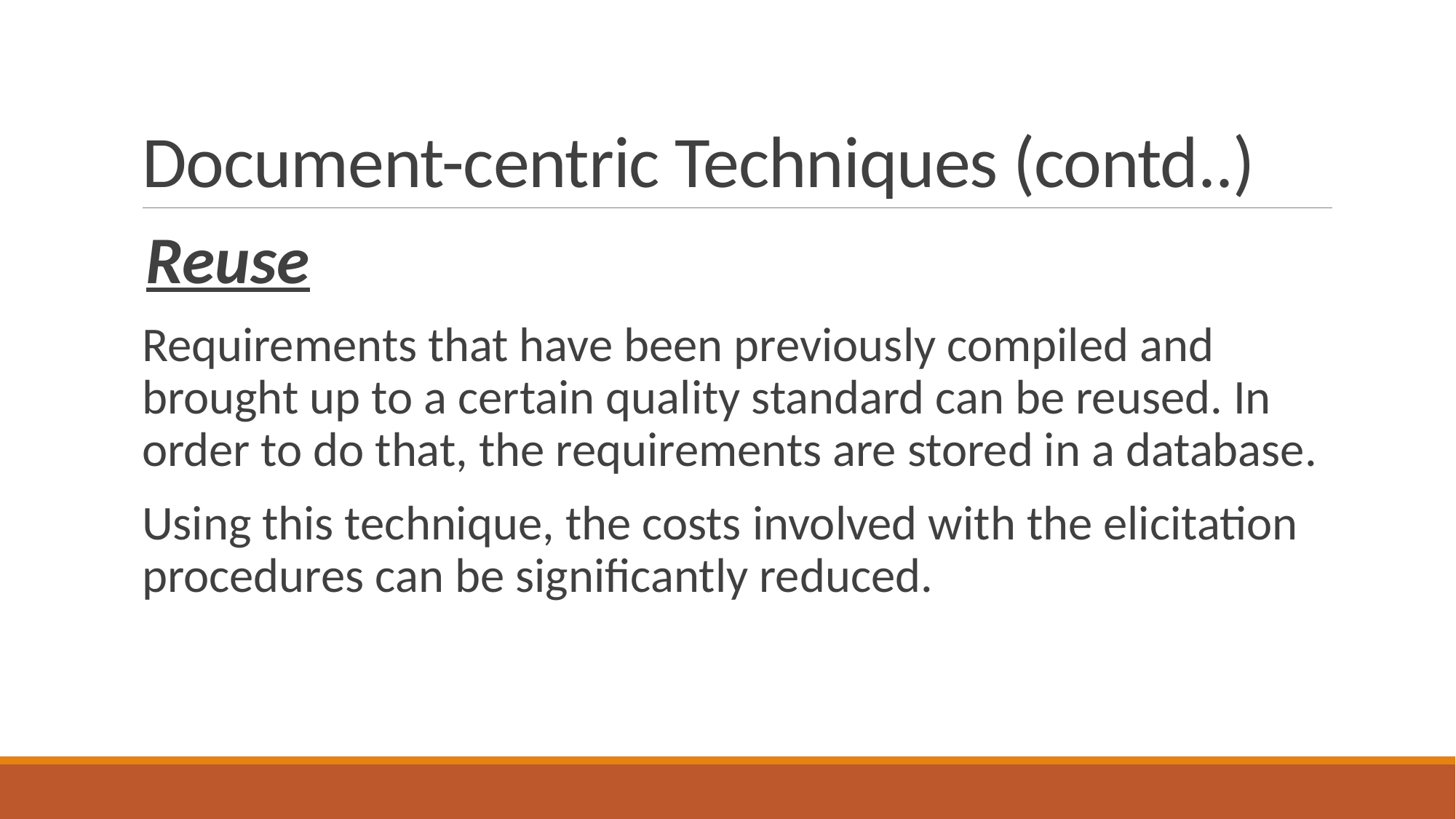

# Document-centric Techniques (contd..)
Reuse
Requirements that have been previously compiled and brought up to a certain quality standard can be reused. In order to do that, the requirements are stored in a database.
Using this technique, the costs involved with the elicitation procedures can be significantly reduced.